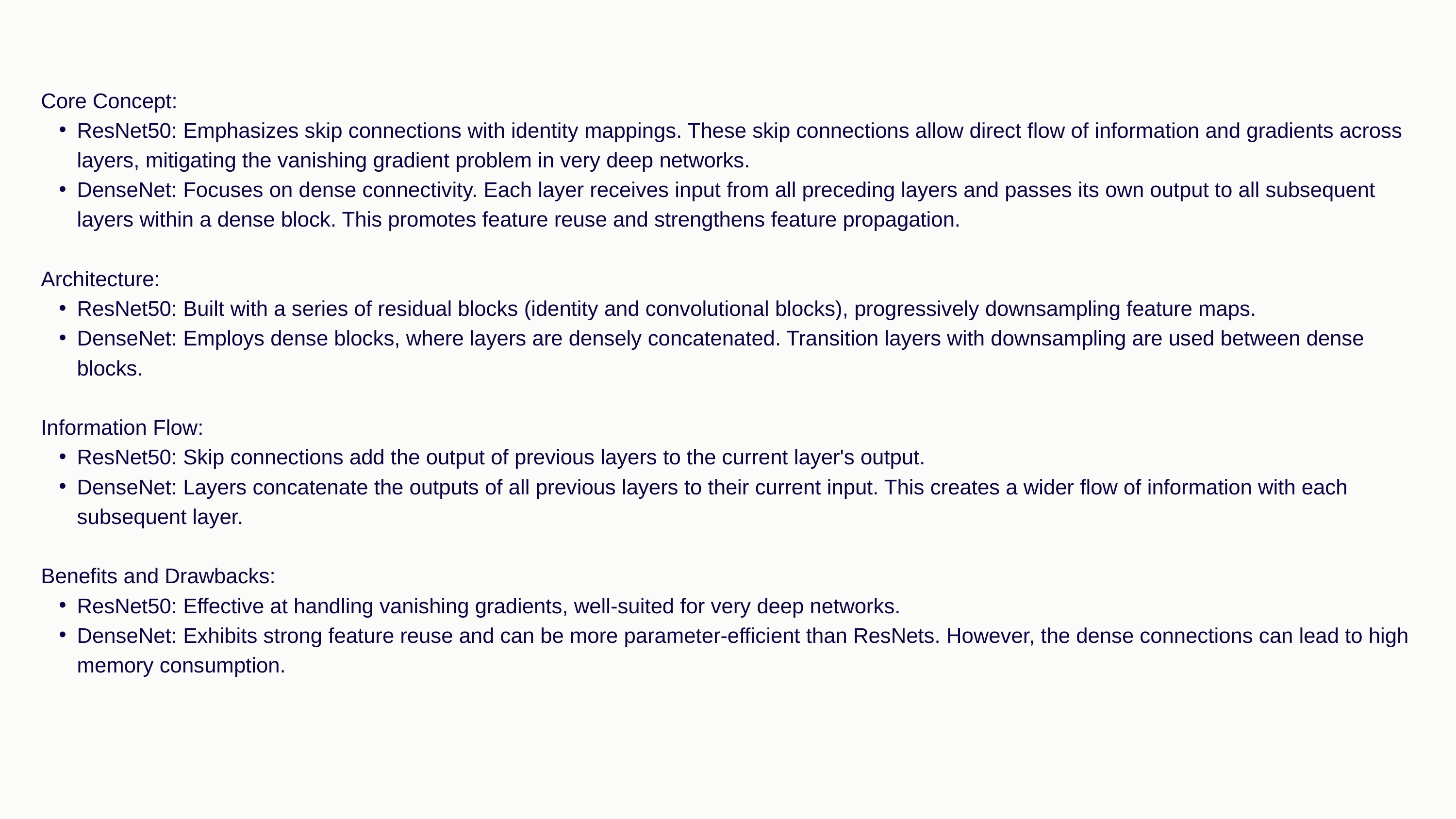

Core Concept:
ResNet50: Emphasizes skip connections with identity mappings. These skip connections allow direct flow of information and gradients across layers, mitigating the vanishing gradient problem in very deep networks.
DenseNet: Focuses on dense connectivity. Each layer receives input from all preceding layers and passes its own output to all subsequent layers within a dense block. This promotes feature reuse and strengthens feature propagation.

Architecture:
ResNet50: Built with a series of residual blocks (identity and convolutional blocks), progressively downsampling feature maps.
DenseNet: Employs dense blocks, where layers are densely concatenated. Transition layers with downsampling are used between dense blocks.

Information Flow:
ResNet50: Skip connections add the output of previous layers to the current layer's output.
DenseNet: Layers concatenate the outputs of all previous layers to their current input. This creates a wider flow of information with each subsequent layer.

Benefits and Drawbacks:
ResNet50: Effective at handling vanishing gradients, well-suited for very deep networks.
DenseNet: Exhibits strong feature reuse and can be more parameter-efficient than ResNets. However, the dense connections can lead to high memory consumption.